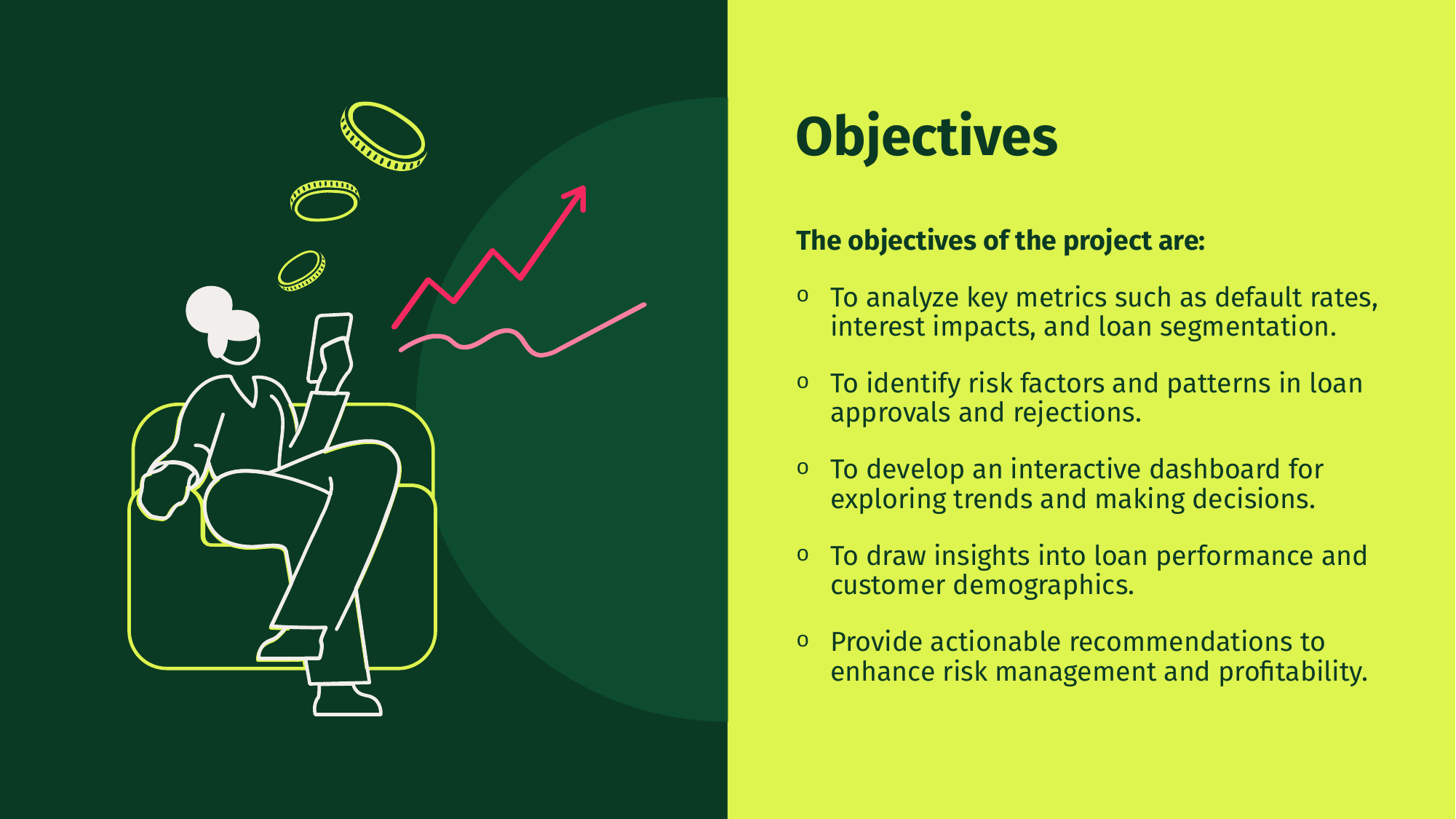

# Objectives
The objectives of the project are:
To analyze key metrics such as default rates, interest impacts, and loan segmentation.
To identify risk factors and patterns in loan approvals and rejections.
To develop an interactive dashboard for exploring trends and making decisions.
To draw insights into loan performance and customer demographics.
Provide actionable recommendations to enhance risk management and profitability.